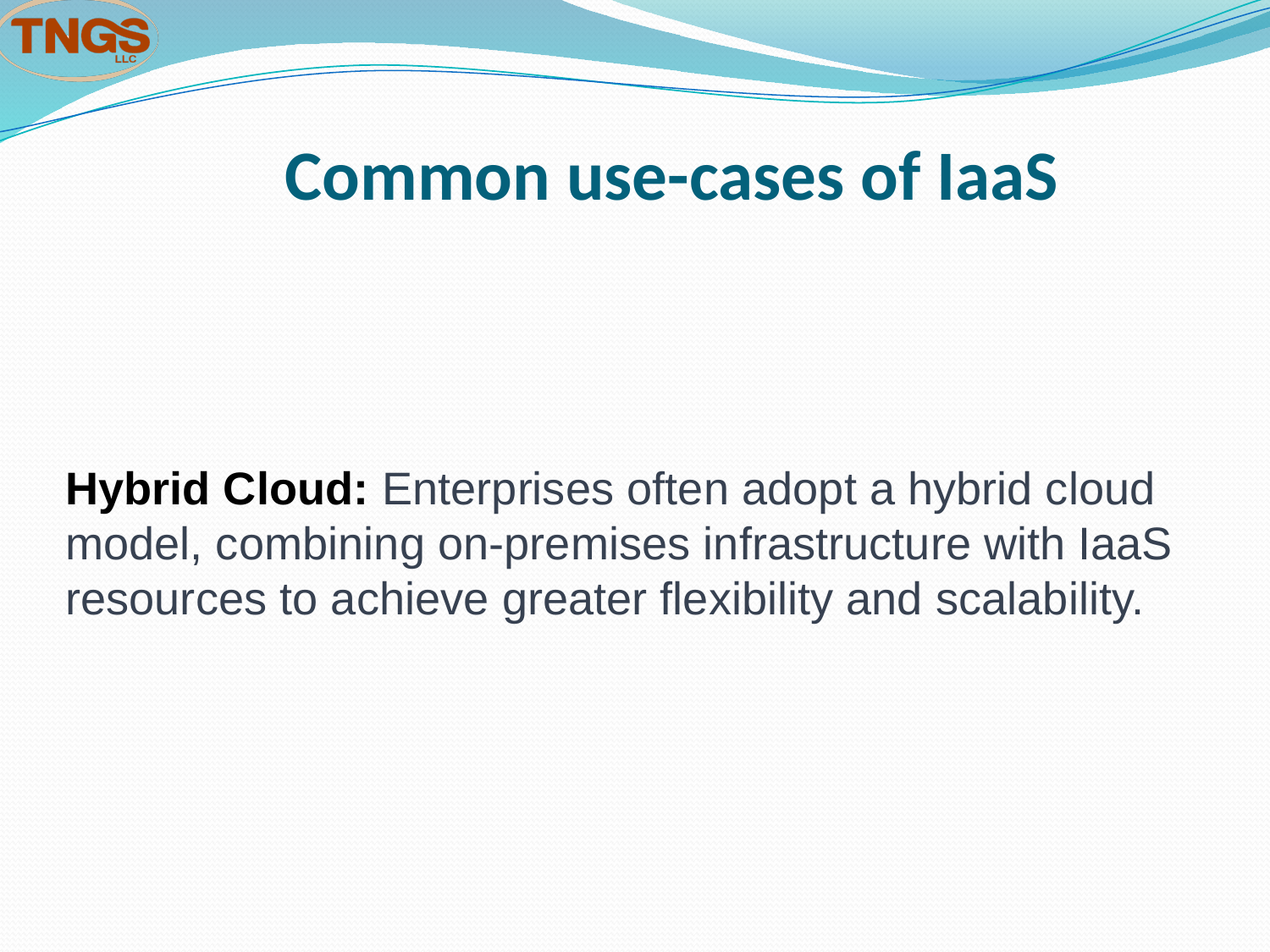

# Common use-cases of IaaS
Hybrid Cloud: Enterprises often adopt a hybrid cloud model, combining on-premises infrastructure with IaaS resources to achieve greater flexibility and scalability.